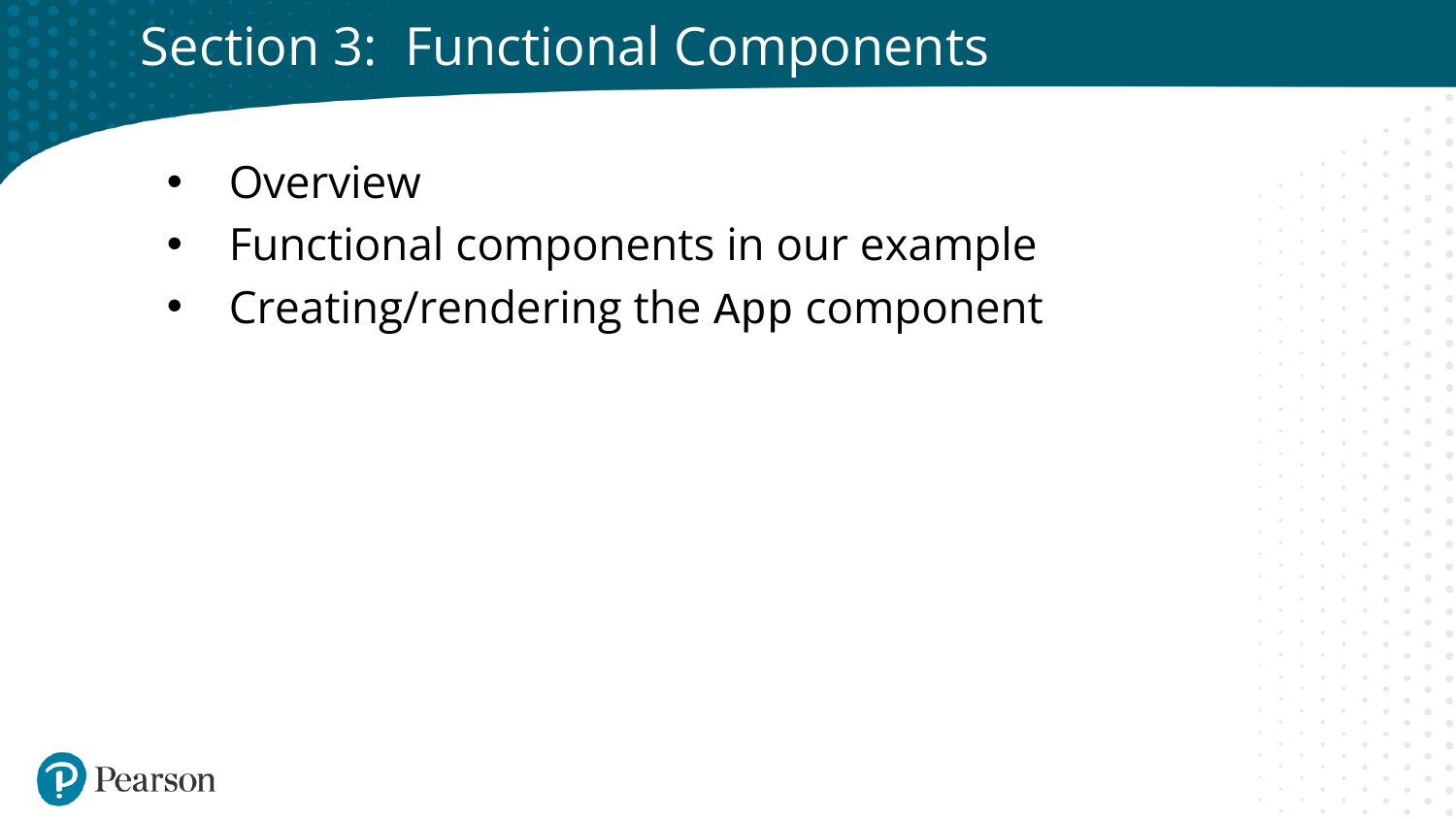

# Section 3:  Functional Components
Overview
Functional components in our example
Creating/rendering the App component